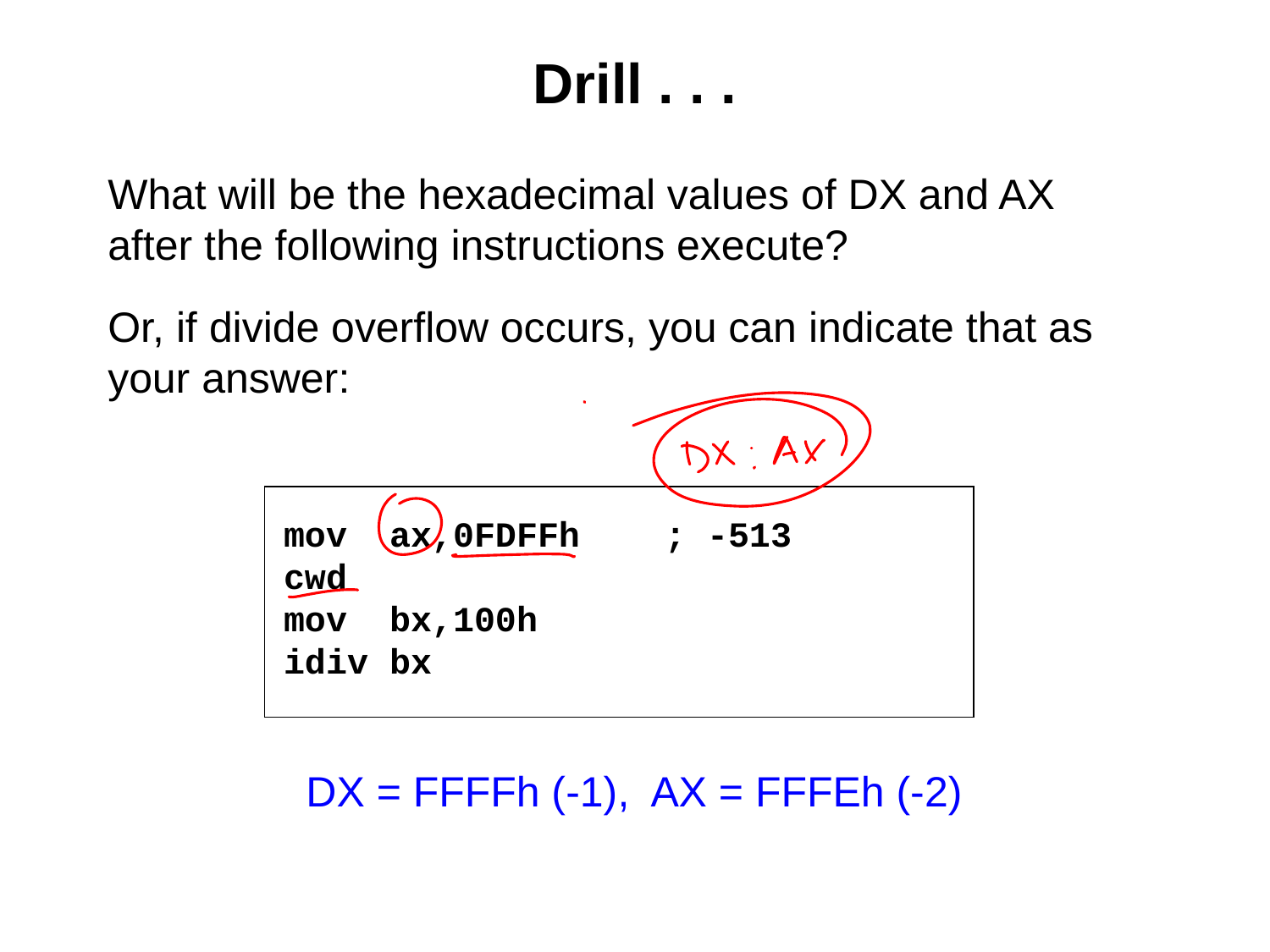

# Drill . . .
What will be the hexadecimal values of DX and AX after the following instructions execute?
Or, if divide overflow occurs, you can indicate that as your answer:
mov  ax,0FDFFh    ; -513
cwd
mov  bx,100h
idiv bx
DX = FFFFh (-1),  AX = FFFEh (-2)